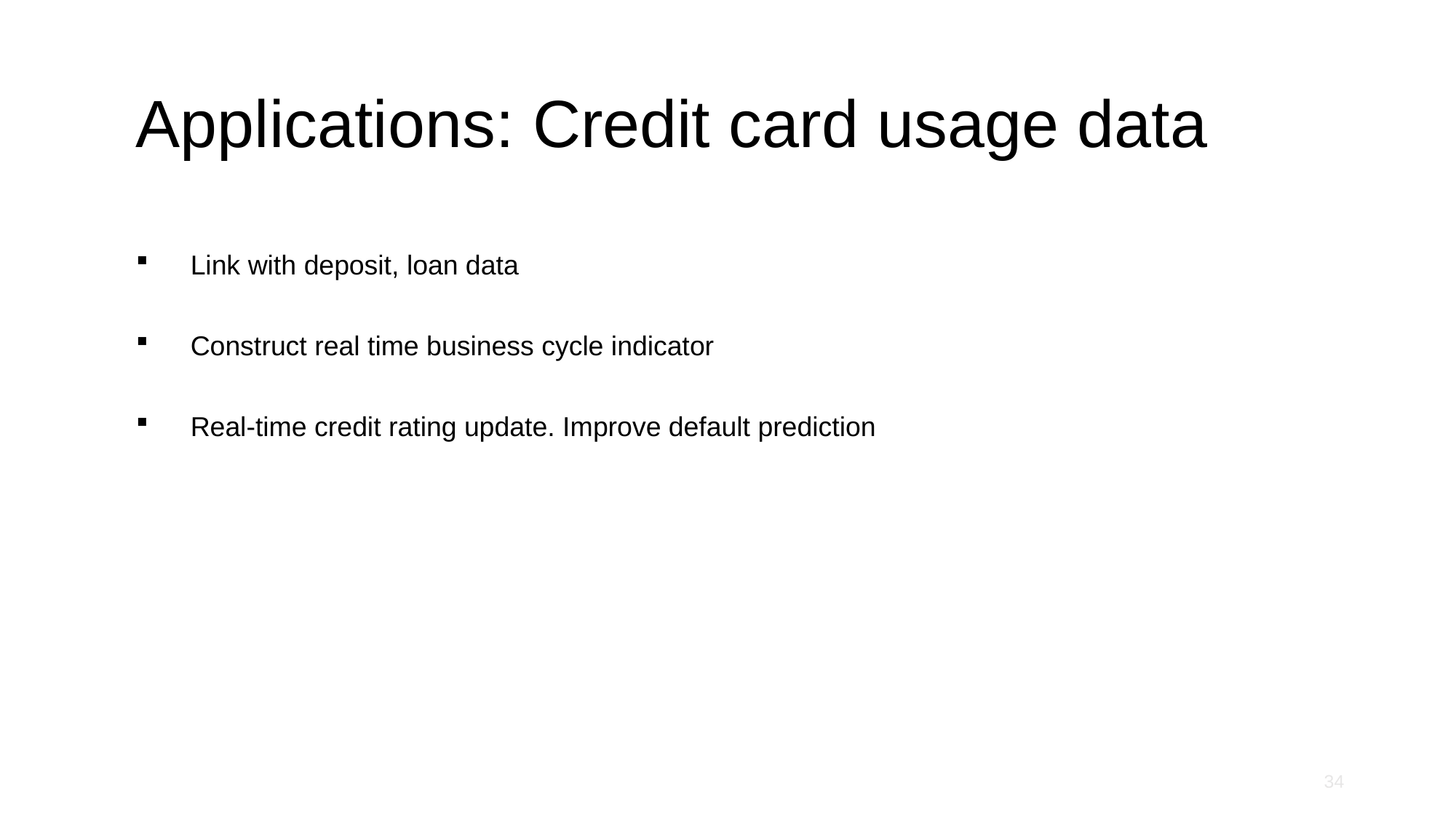

# Applications: Credit card usage data
Link with deposit, loan data
Construct real time business cycle indicator
Real-time credit rating update. Improve default prediction
34